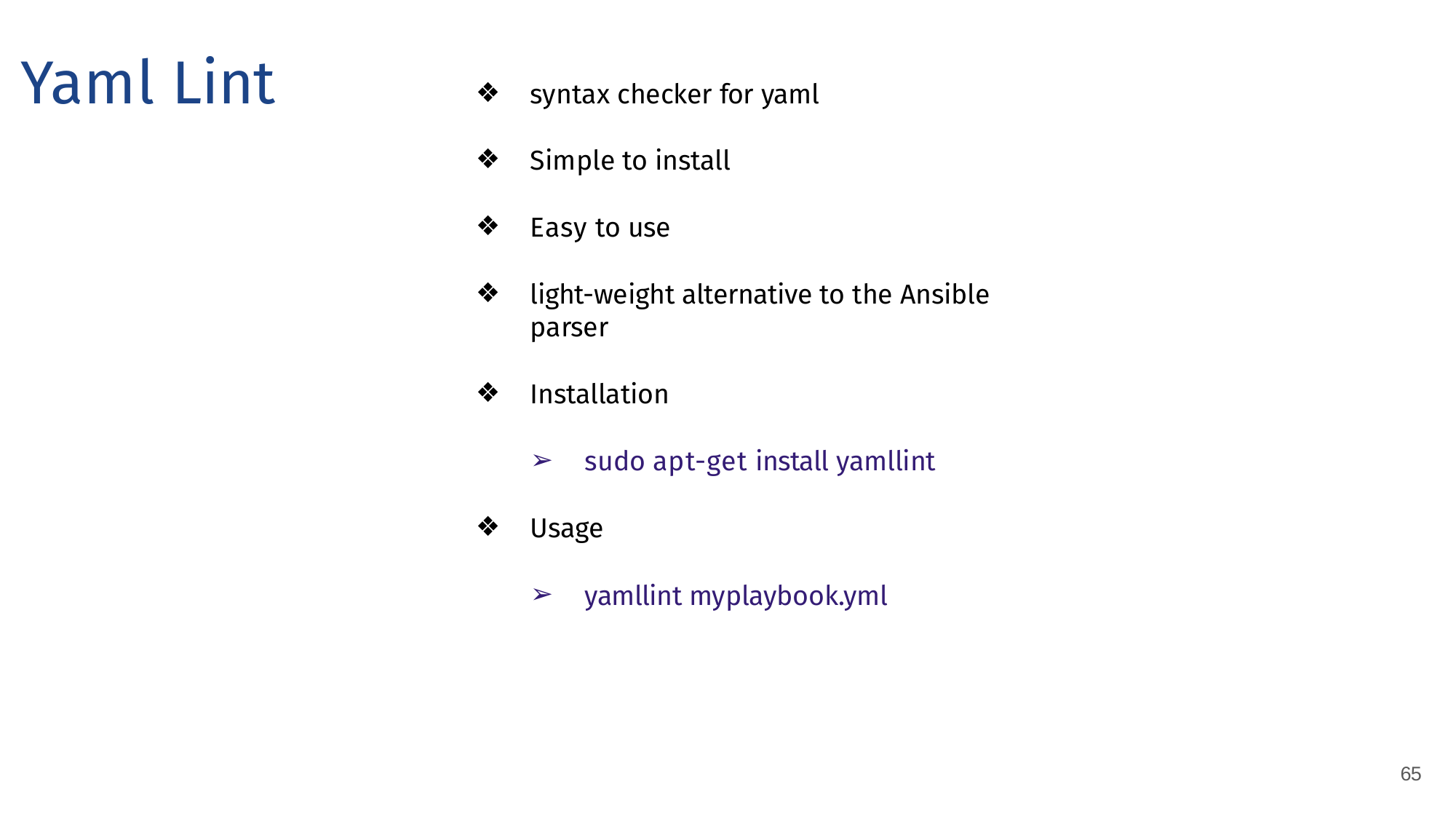

# Yaml Lint
syntax checker for yaml
Simple to install

Easy to use

light-weight alternative to the Ansible parser

Installation

sudo apt-get install yamllint

Usage

yamllint myplaybook.yml
65